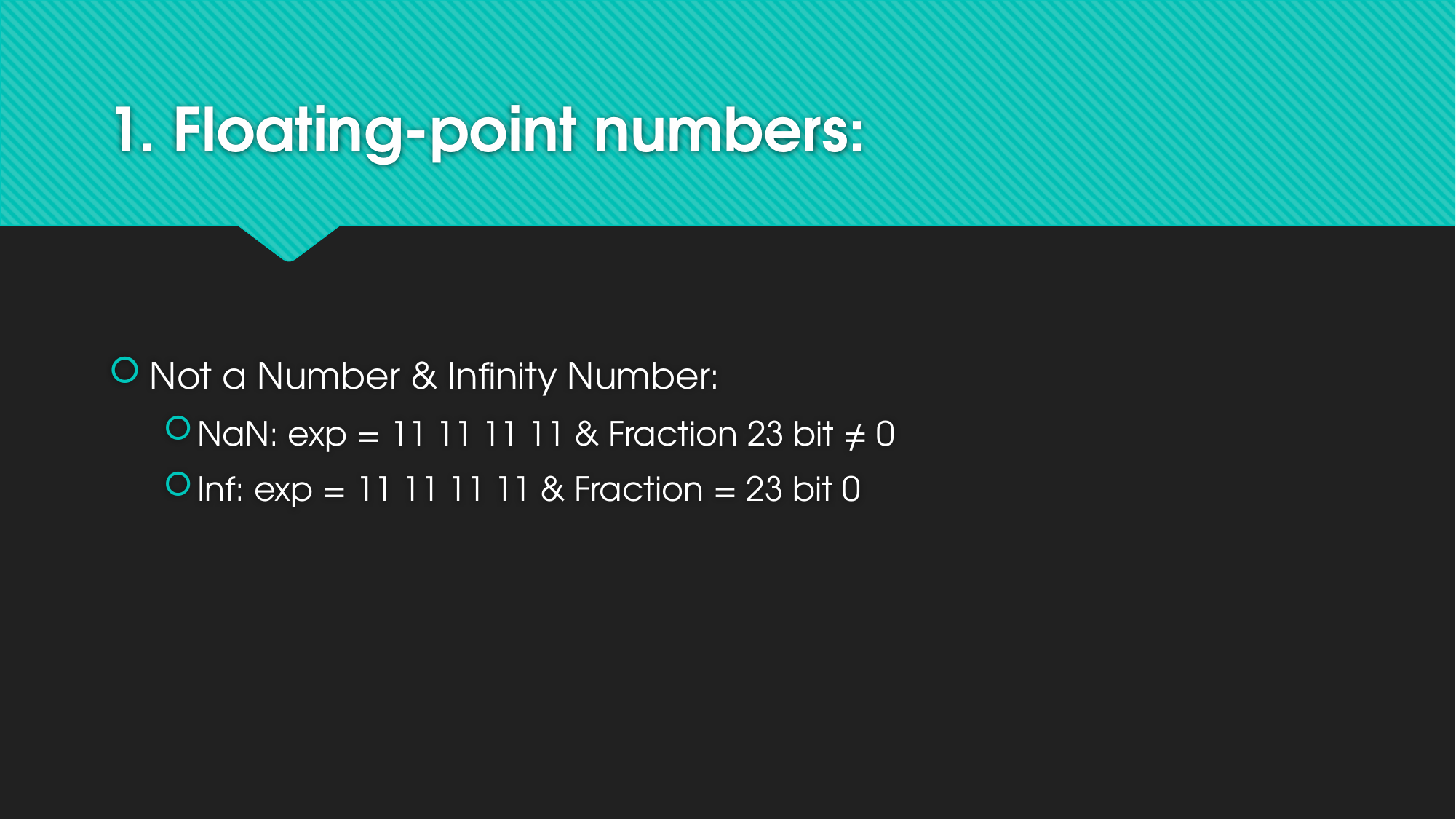

# 1. Floating-point numbers:

Not a Number & Infinity Number:
NaN: exp = 11 11 11 11 & Fraction 23 bit ≠ 0
Inf: exp = 11 11 11 11 & Fraction = 23 bit 0